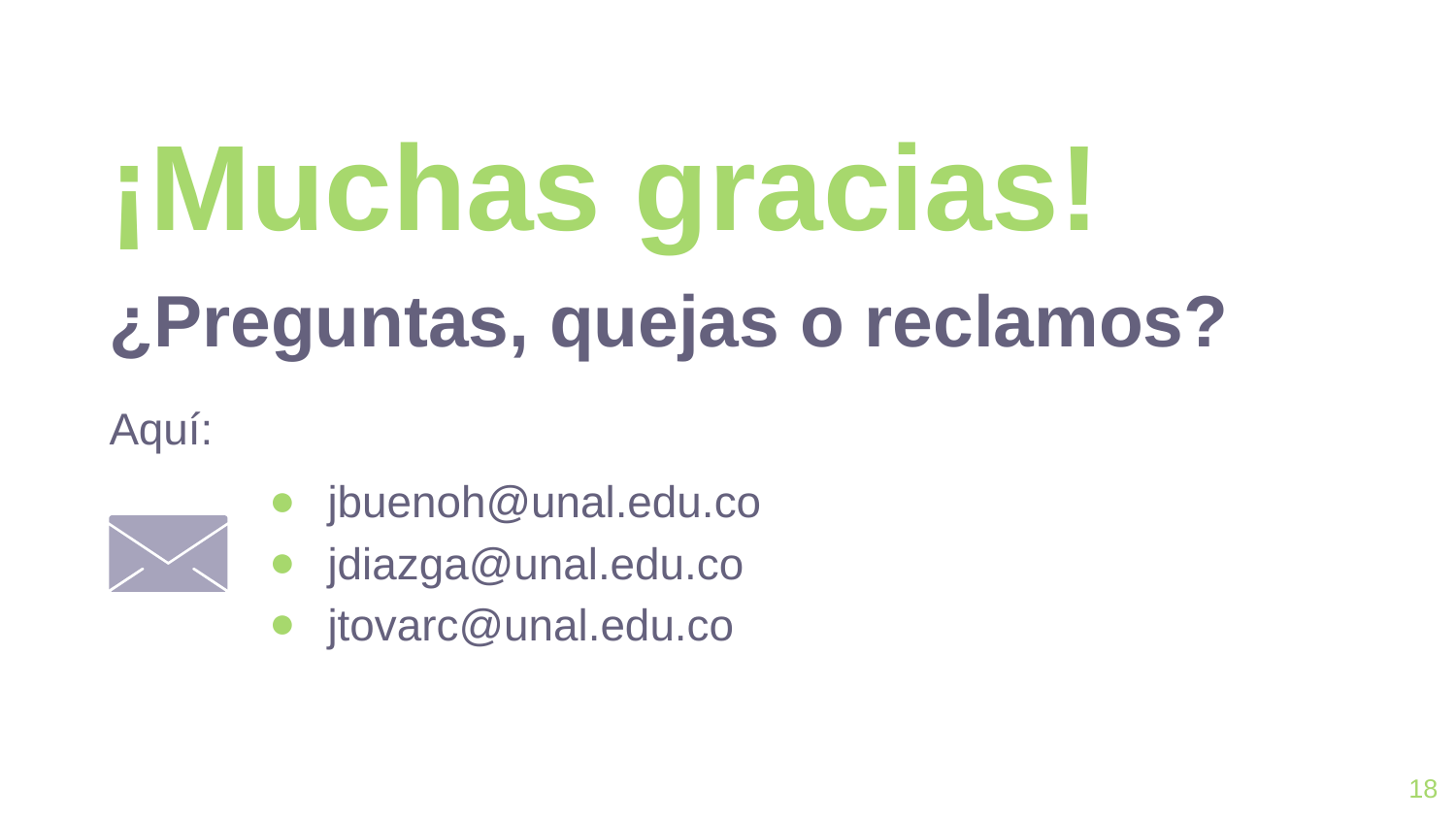

¡Muchas gracias!
¿Preguntas, quejas o reclamos?
Aquí:
jbuenoh@unal.edu.co
jdiazga@unal.edu.co
jtovarc@unal.edu.co

18